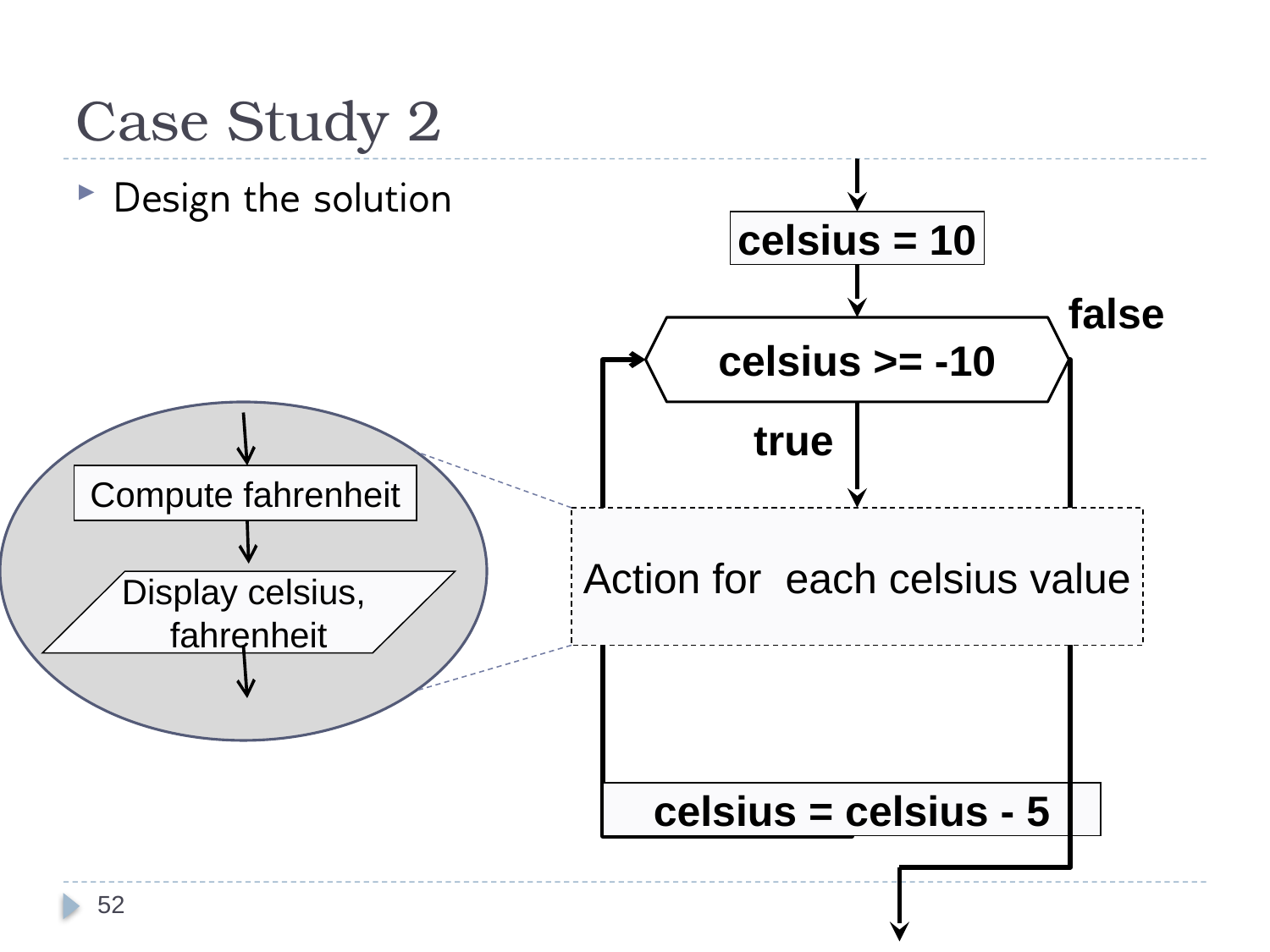

# Case Study 2

Design the solution

celsius = 10
false
celsius >= -10

true
Compute fahrenheit
Display celsius,
fahrenheit
Action for  each celsius value
celsius = celsius - 5
52